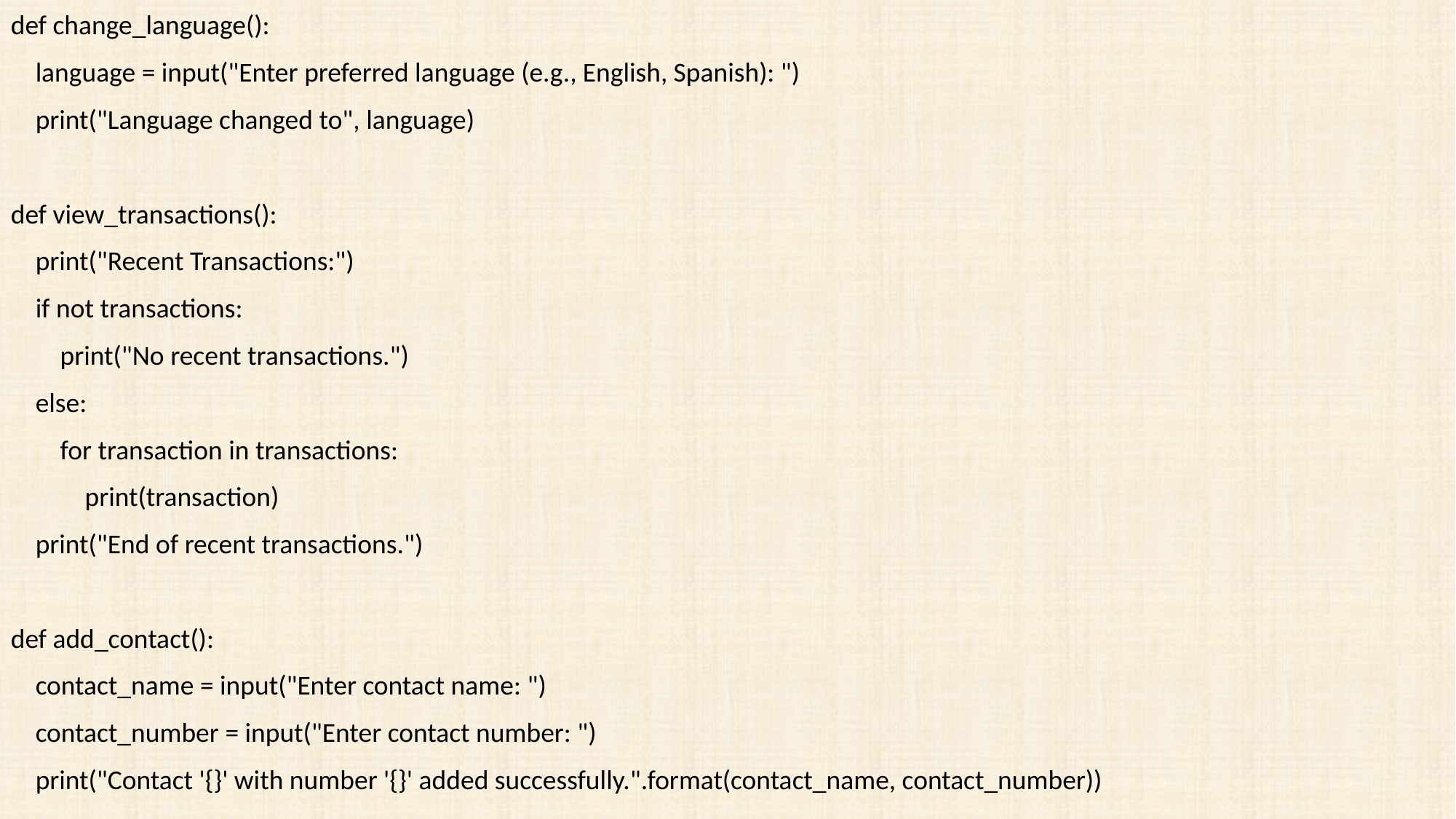

def change_language():
    language = input("Enter preferred language (e.g., English, Spanish): ")
    print("Language changed to", language)

def view_transactions():
    print("Recent Transactions:")
    if not transactions:
        print("No recent transactions.")
    else:
        for transaction in transactions:
            print(transaction)
    print("End of recent transactions.")

def add_contact():
    contact_name = input("Enter contact name: ")
    contact_number = input("Enter contact number: ")
    print("Contact '{}' with number '{}' added successfully.".format(contact_name, contact_number))